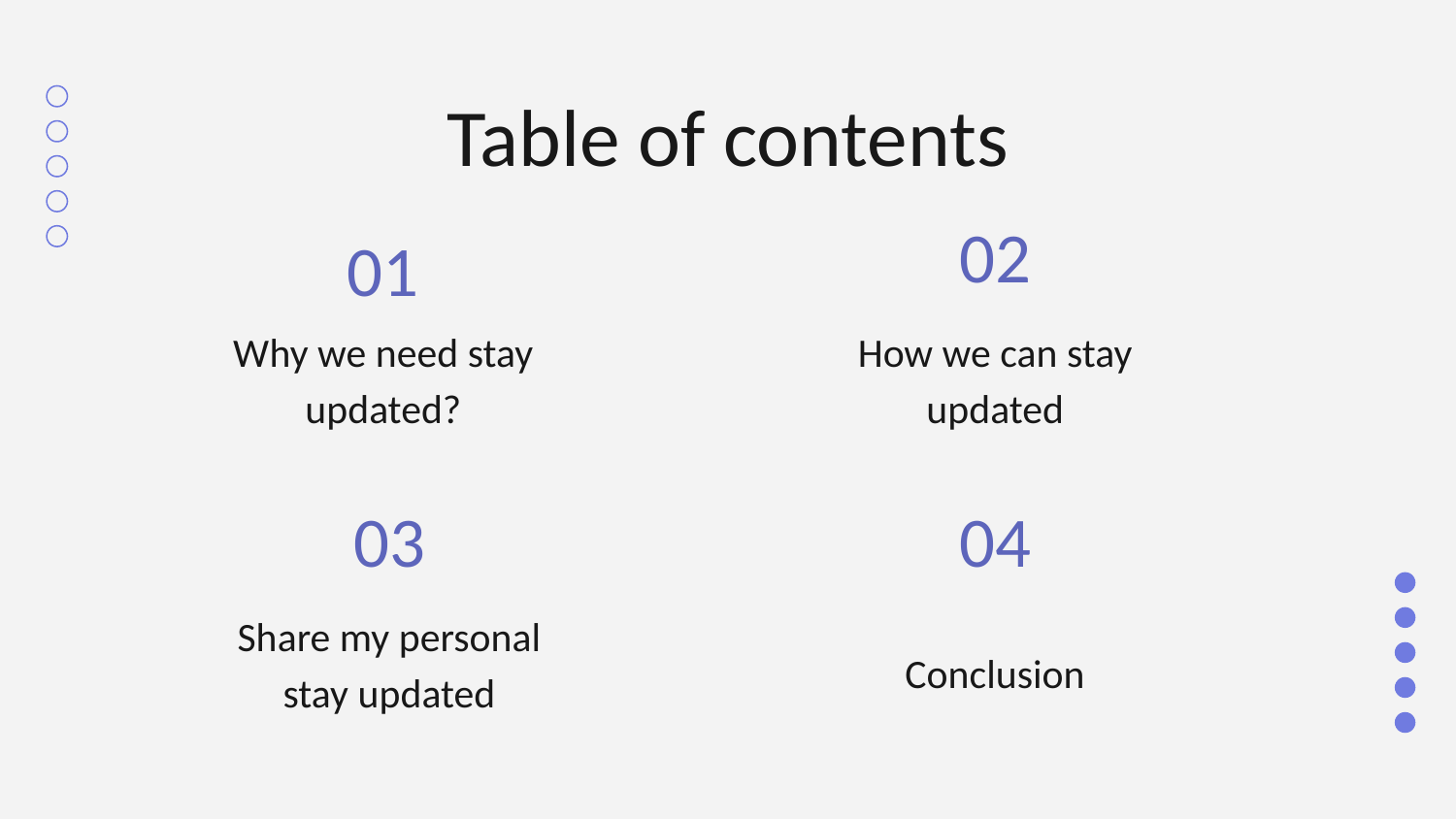

# Table of contents
02
01
Why we need stay updated?
How we can stay updated
03
04
Share my personal stay updated
Conclusion